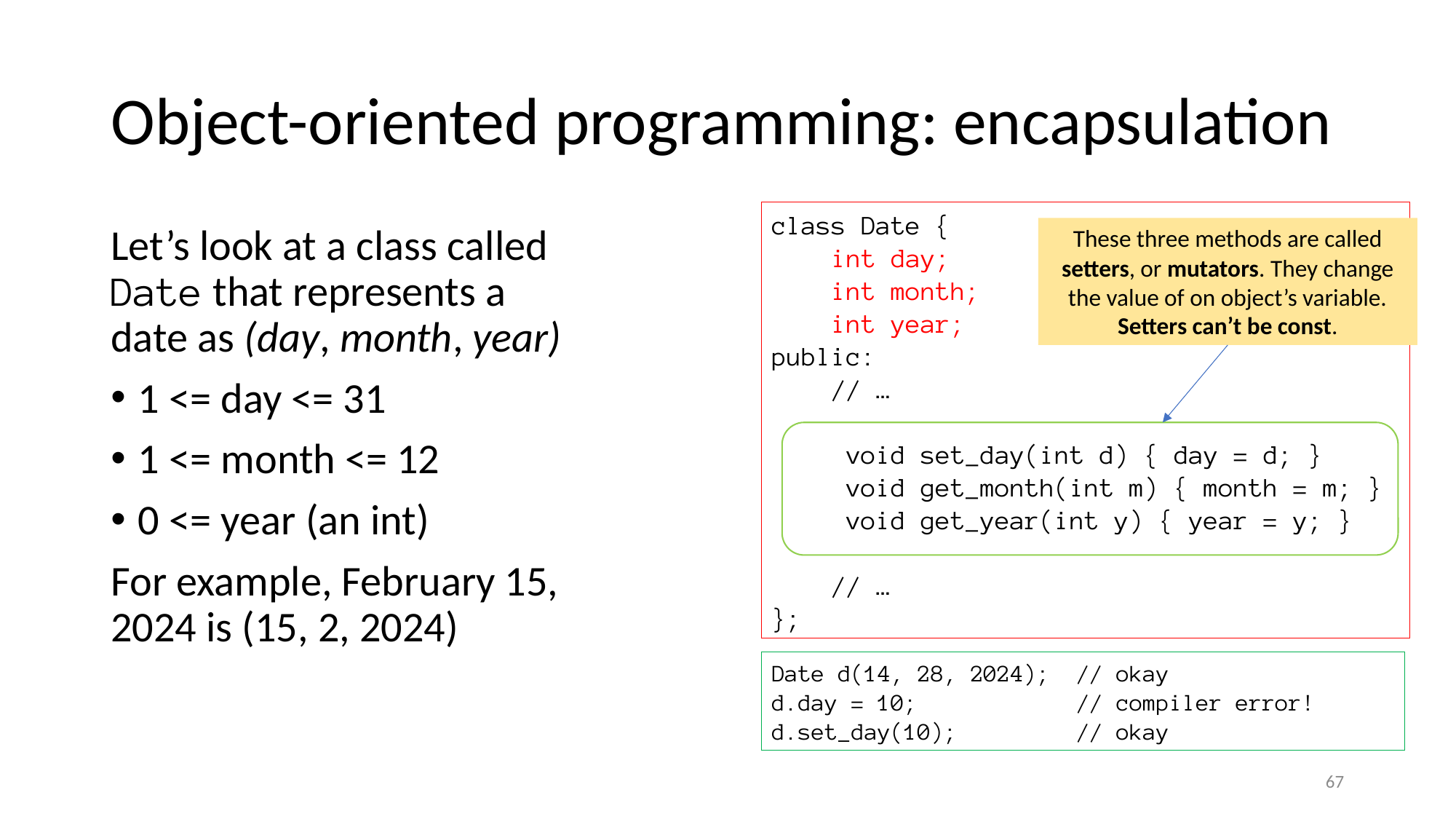

# Object-oriented programming: encapsulation
class Date {
    int day;
    int month;
    int year;
public:
    // …
     void set_day(int d) { day = d; }
     void get_month(int m) { month = m; }
     void get_year(int y) { year = y; }
    // …
};
Let’s look at a class called Date that represents a date as (day, month, year)
1 <= day <= 31
1 <= month <= 12
0 <= year (an int)
For example, February 15, 2024 is (15, 2, 2024)
These three methods are called setters, or mutators. They change the value of on object’s variable. Setters can’t be const.

Date d(14, 28, 2024);  // okay
d.day = 10;            // compiler error!
d.set_day(10);         // okay
67